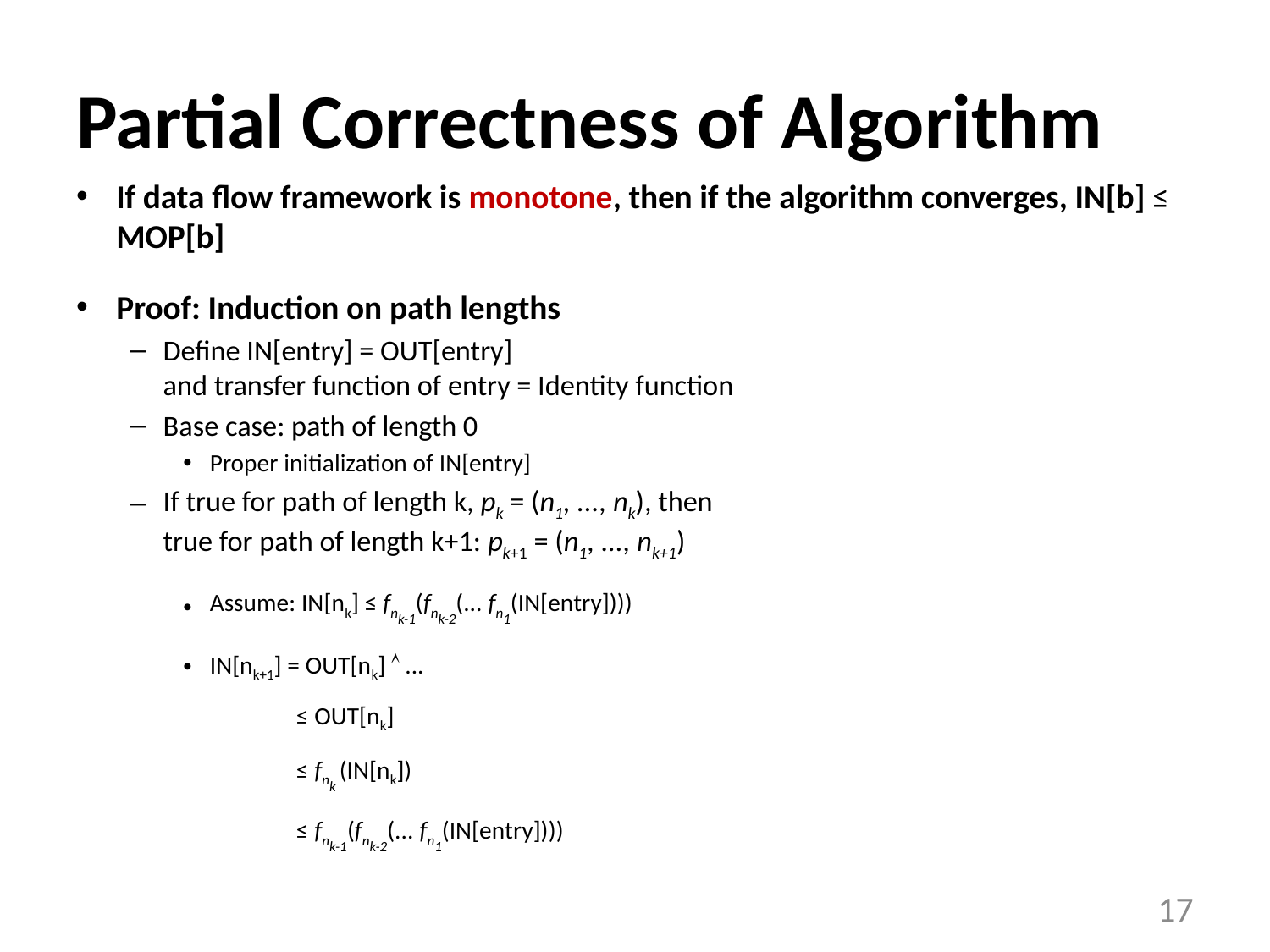

# Partial Correctness of Algorithm
If data flow framework is monotone, then if the algorithm converges, IN[b] ≤ MOP[b]
Proof: Induction on path lengths
Define IN[entry] = OUT[entry]
and transfer function of entry = Identity function
Base case: path of length 0
Proper initialization of IN[entry]
If true for path of length k, pk = (n1, ..., nk), then
true for path of length k+1: pk+1 = (n1, ..., nk+1)
Assume: IN[nk] ≤ fnk-1(fnk-2(... fn1(IN[entry])))
IN[nk+1] = OUT[nk] ∧ ...
	  ≤ OUT[nk]
  	  ≤ fnk (IN[nk])
	  ≤ fnk-1(fnk-2(... fn1(IN[entry])))

17